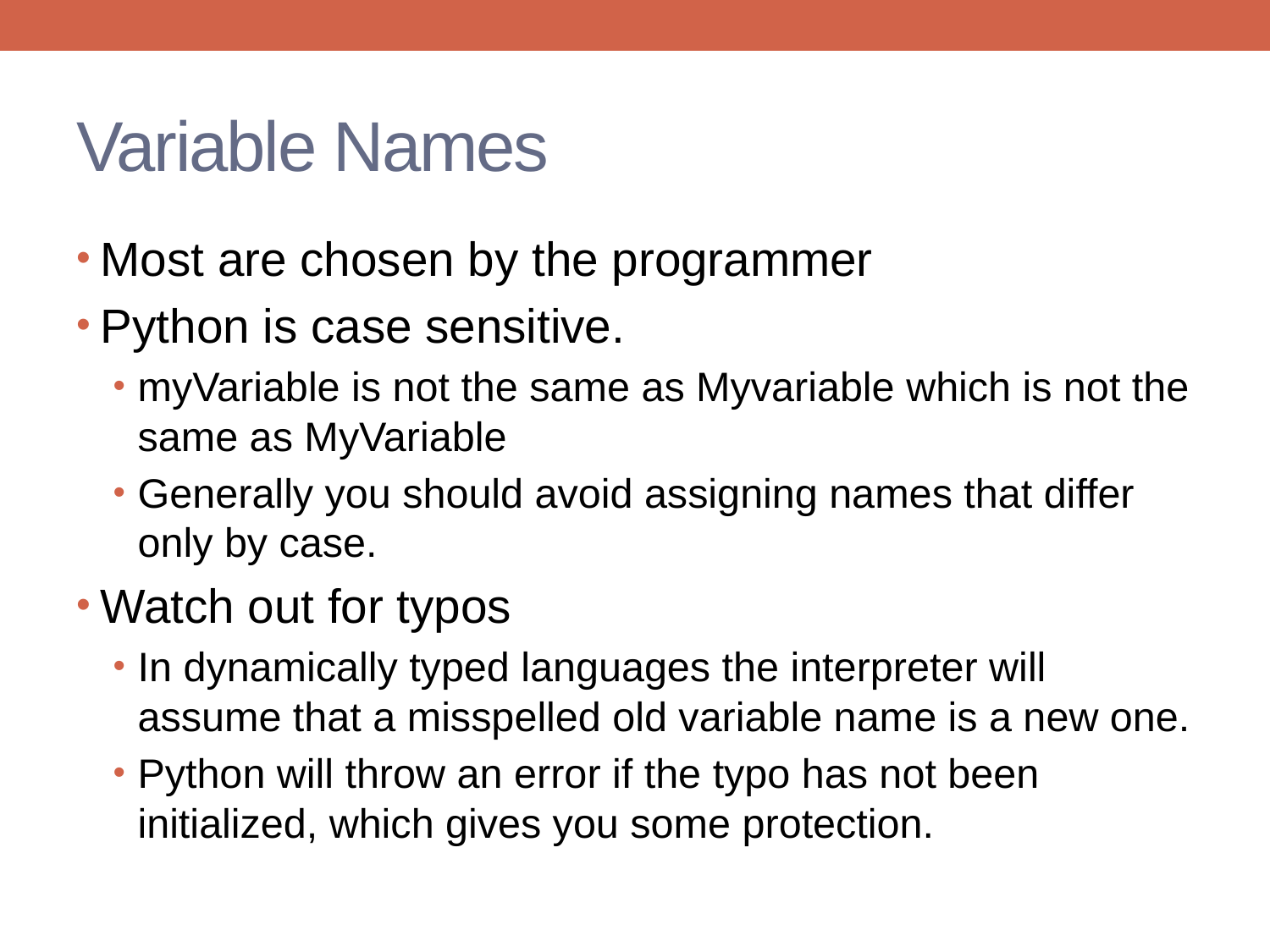

# Variable Names
Most are chosen by the programmer
Python is case sensitive.
myVariable is not the same as Myvariable which is not the same as MyVariable
Generally you should avoid assigning names that differ only by case.
Watch out for typos
In dynamically typed languages the interpreter will assume that a misspelled old variable name is a new one.
Python will throw an error if the typo has not been initialized, which gives you some protection.